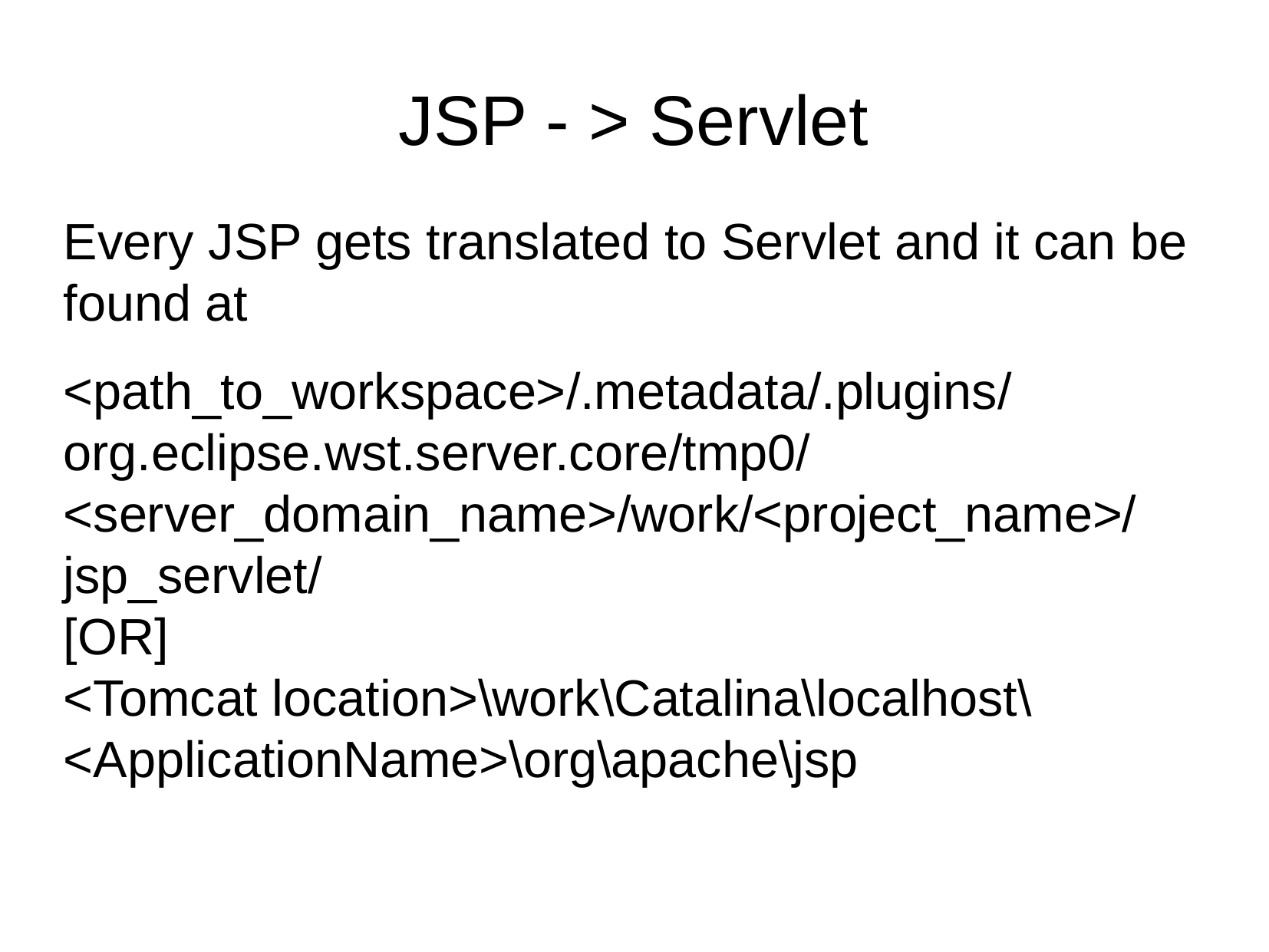

JSP - > Servlet
Every JSP gets translated to Servlet and it can be found at

<path_to_workspace>/.metadata/.plugins/org.eclipse.wst.server.core/tmp0/<server_domain_name>/work/<project_name>/jsp_servlet/
[OR]
<Tomcat location>\work\Catalina\localhost\<ApplicationName>\org\apache\jsp